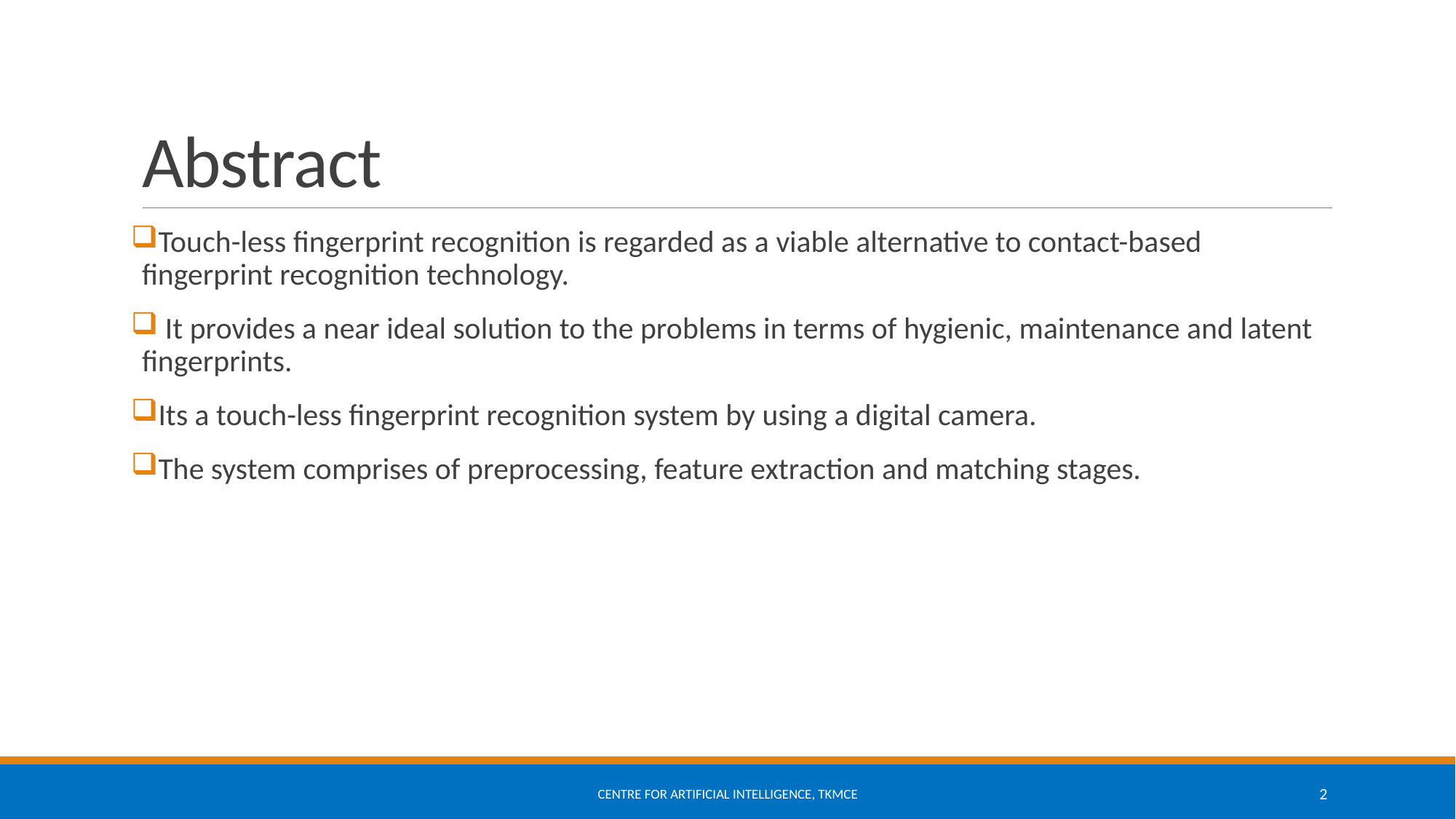

# Abstract
Touch-less fingerprint recognition is regarded as a viable alternative to contact-based fingerprint recognition technology.
 It provides a near ideal solution to the problems in terms of hygienic, maintenance and latent fingerprints.
Its a touch-less fingerprint recognition system by using a digital camera.
The system comprises of preprocessing, feature extraction and matching stages.
Centre for Artificial Intelligence, TKMCE
2